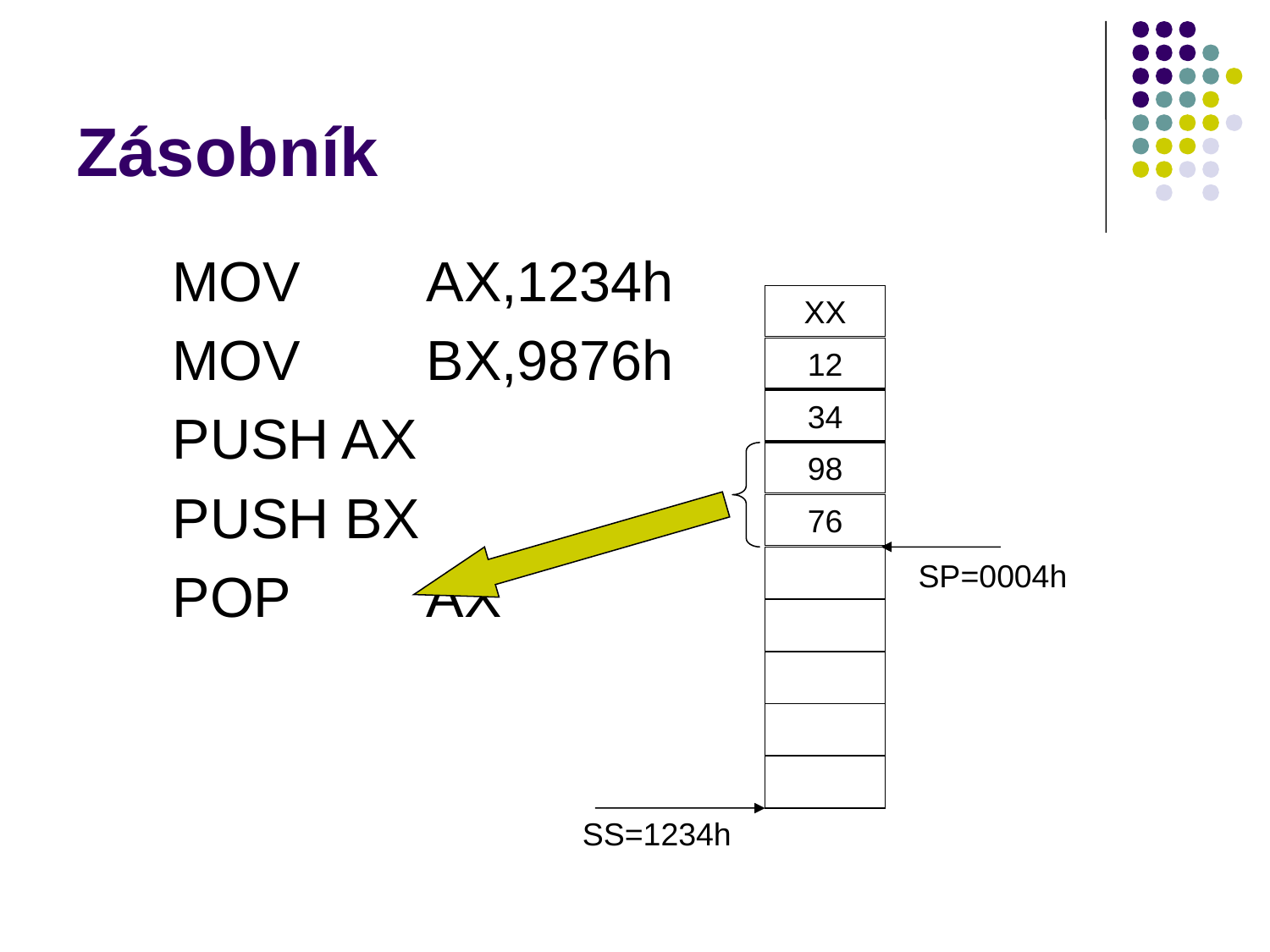

Zásobník
MOV	AX,1234h
MOV	BX,9876h
PUSH AX
PUSH BX
POP 	AX

XX
12
34

98
76

SP=0004h

SS=1234h